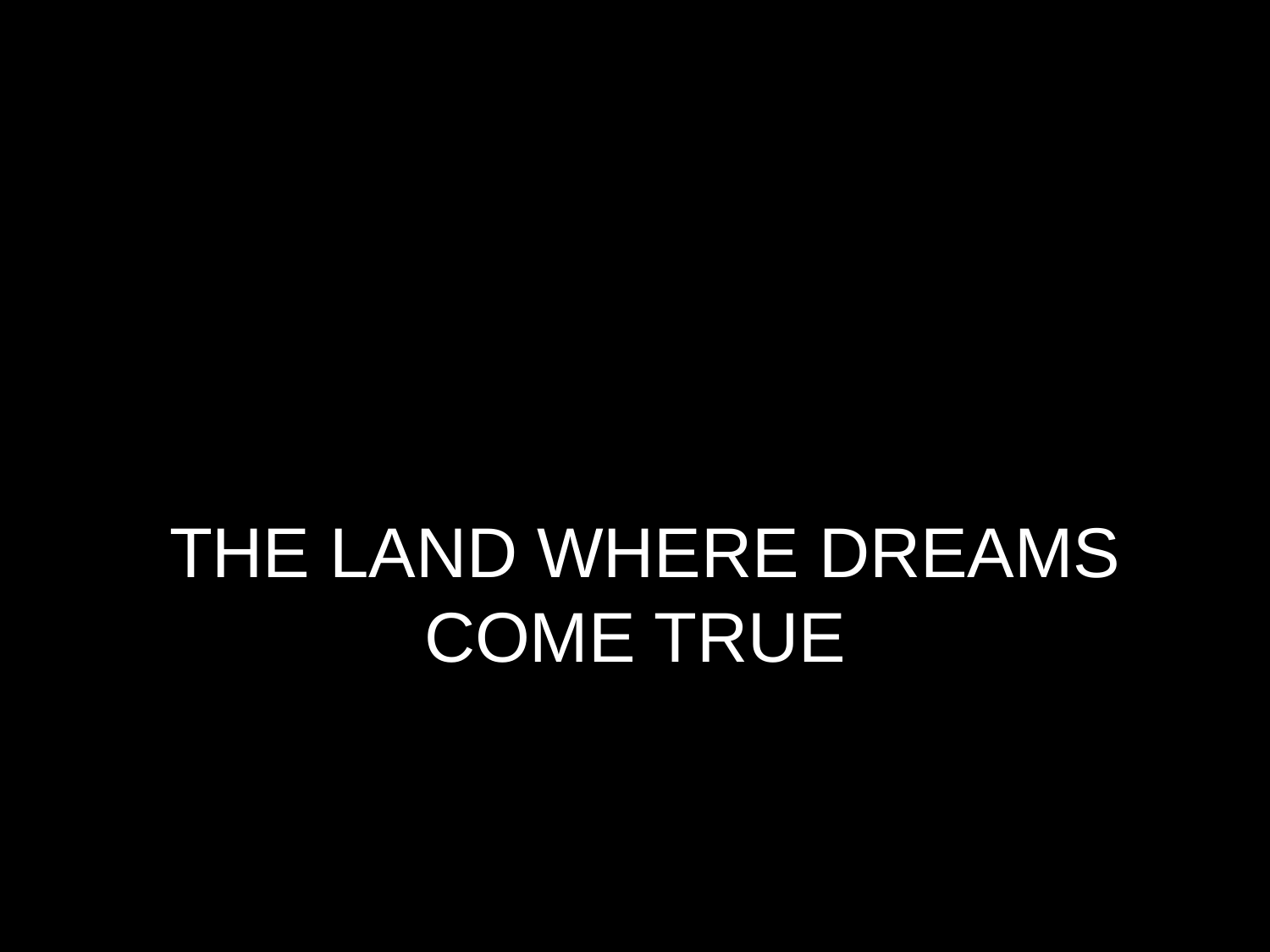

# THE LAND WHERE DREAMS COME TRUE